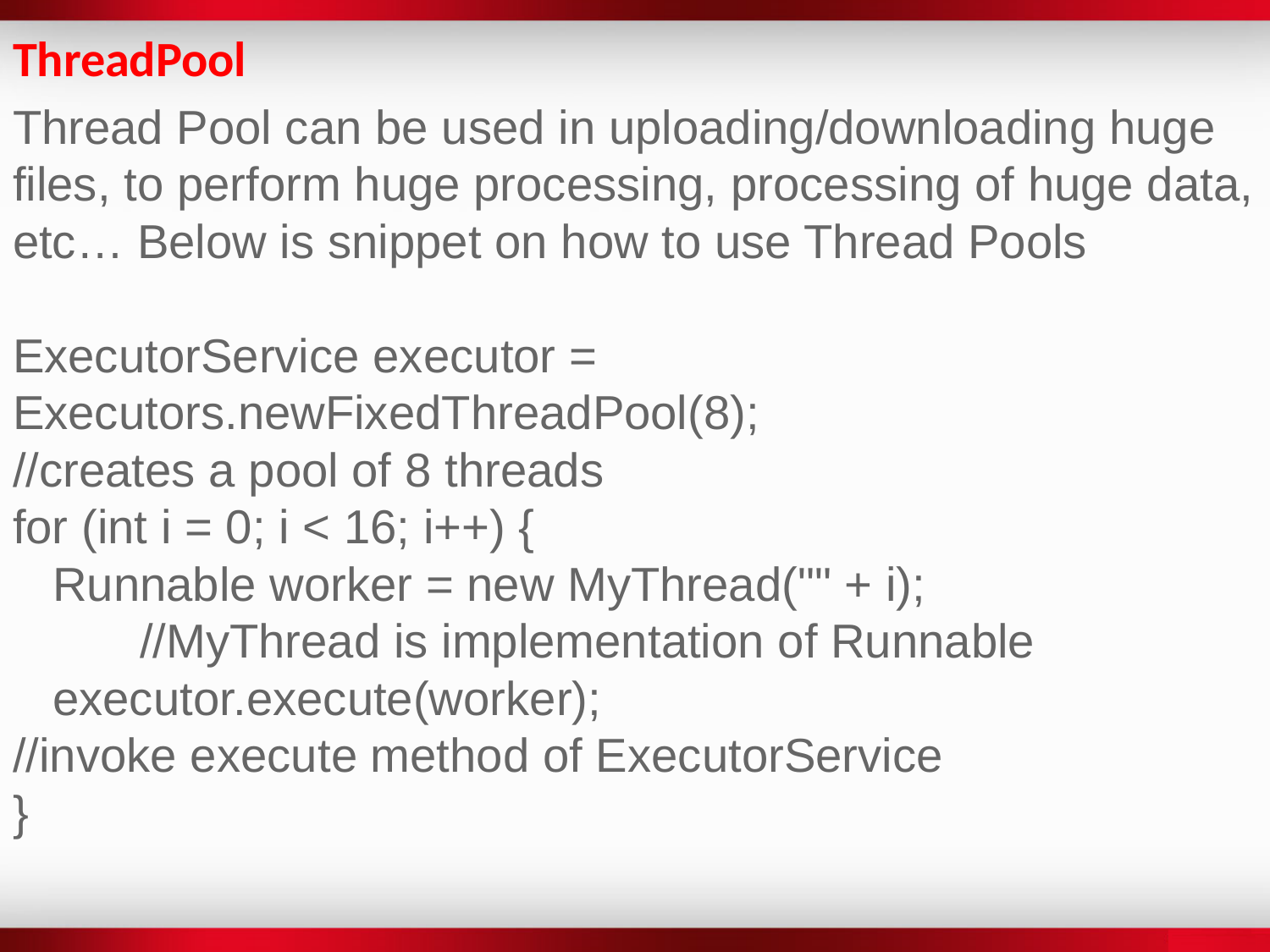

ThreadPool
Thread Pool can be used in uploading/downloading huge files, to perform huge processing, processing of huge data, etc… Below is snippet on how to use Thread Pools

ExecutorService executor = Executors.newFixedThreadPool(8);
//creates a pool of 8 threads
for (int i = 0; i < 16; i++) {
   Runnable worker = new MyThread("" + i);
	//MyThread is implementation of Runnable
   executor.execute(worker);
//invoke execute method of ExecutorService
}